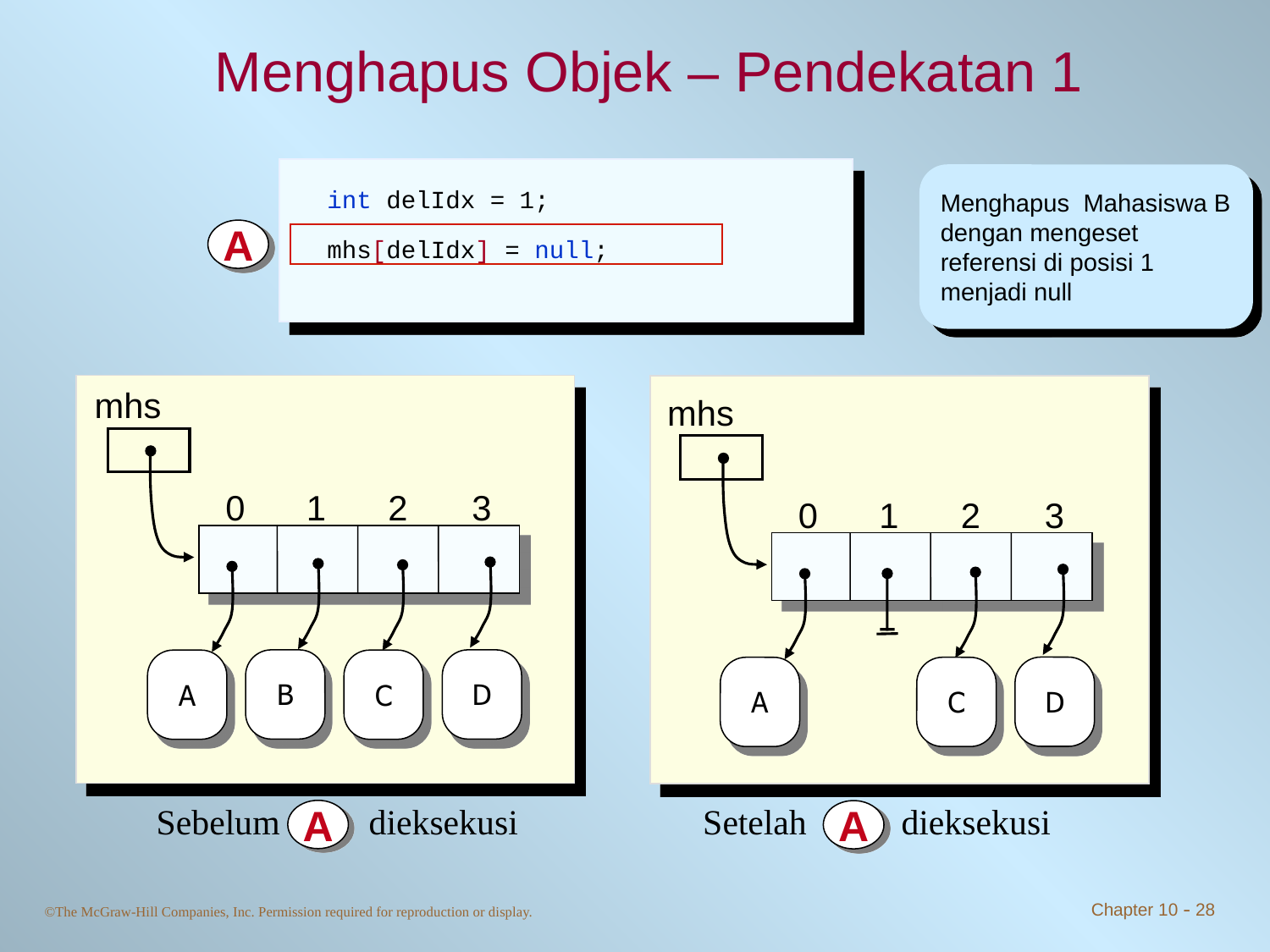

# Menghapus Objek – Pendekatan 1

int delIdx = 1;
mhs[delIdx] = null;
Menghapus  Mahasiswa B dengan mengeset referensi di posisi 1 menjadi null
A

mhs

0
1
2
3

B
D
A
C

mhs

0
1
2
3

D
A
C

Sebelum          dieksekusi
A
Setelah    is    dieksekusi
A

Chapter 10 - 28

©The McGraw-Hill Companies, Inc. Permission required for reproduction or display.